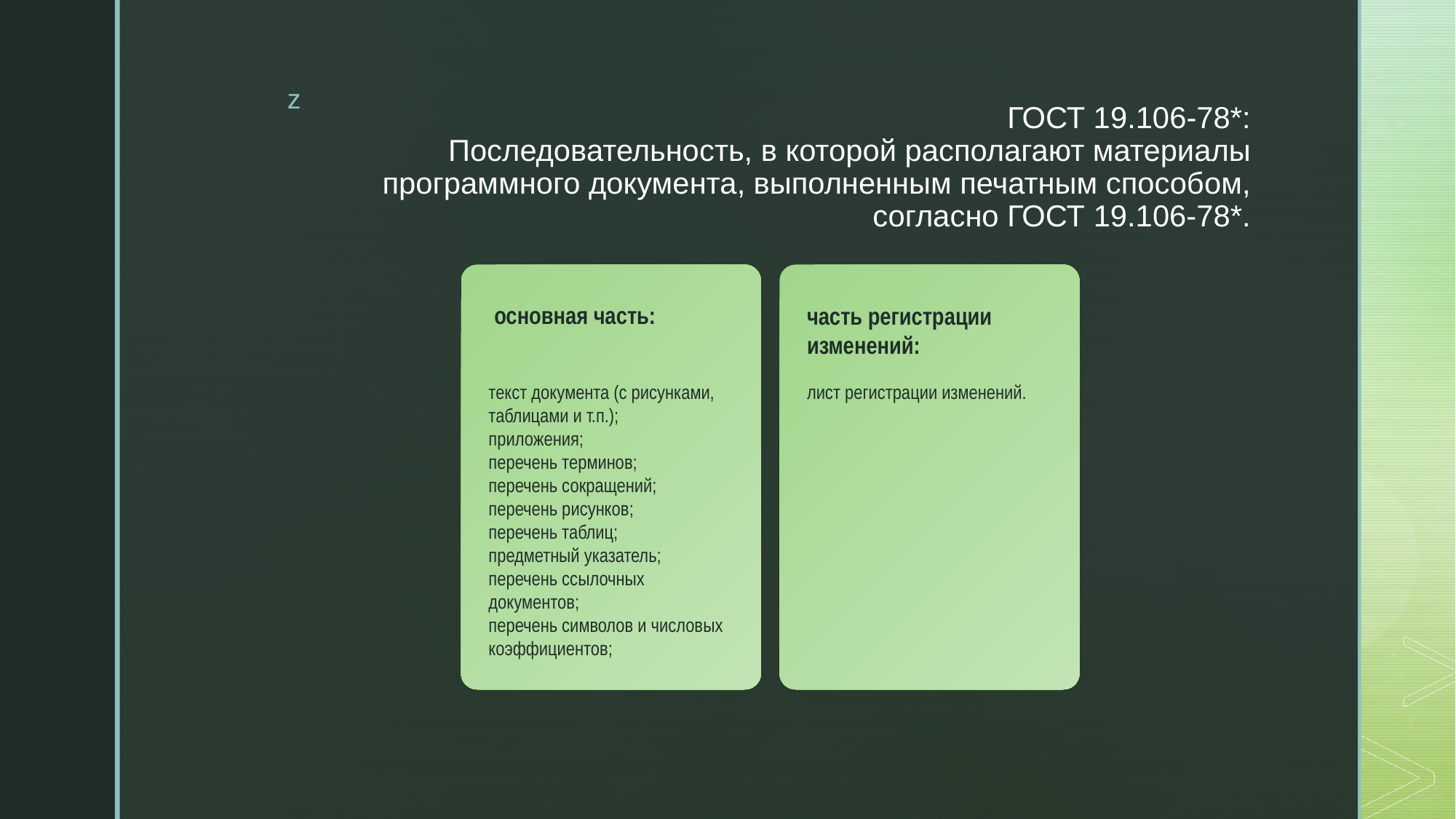

# ГОСТ 19.106-78*: Последовательность, в которой располагают материалы программного документа, выполненным печатным способом, согласно ГОСТ 19.106-78*.

основная часть:
часть регистрации изменений:
текст документа (с рисунками, таблицами и т.п.);
приложения;
перечень терминов;
перечень сокращений;
перечень рисунков;
перечень таблиц;
предметный указатель;
перечень ссылочных документов;
перечень символов и числовых коэффициентов;
лист регистрации изменений.